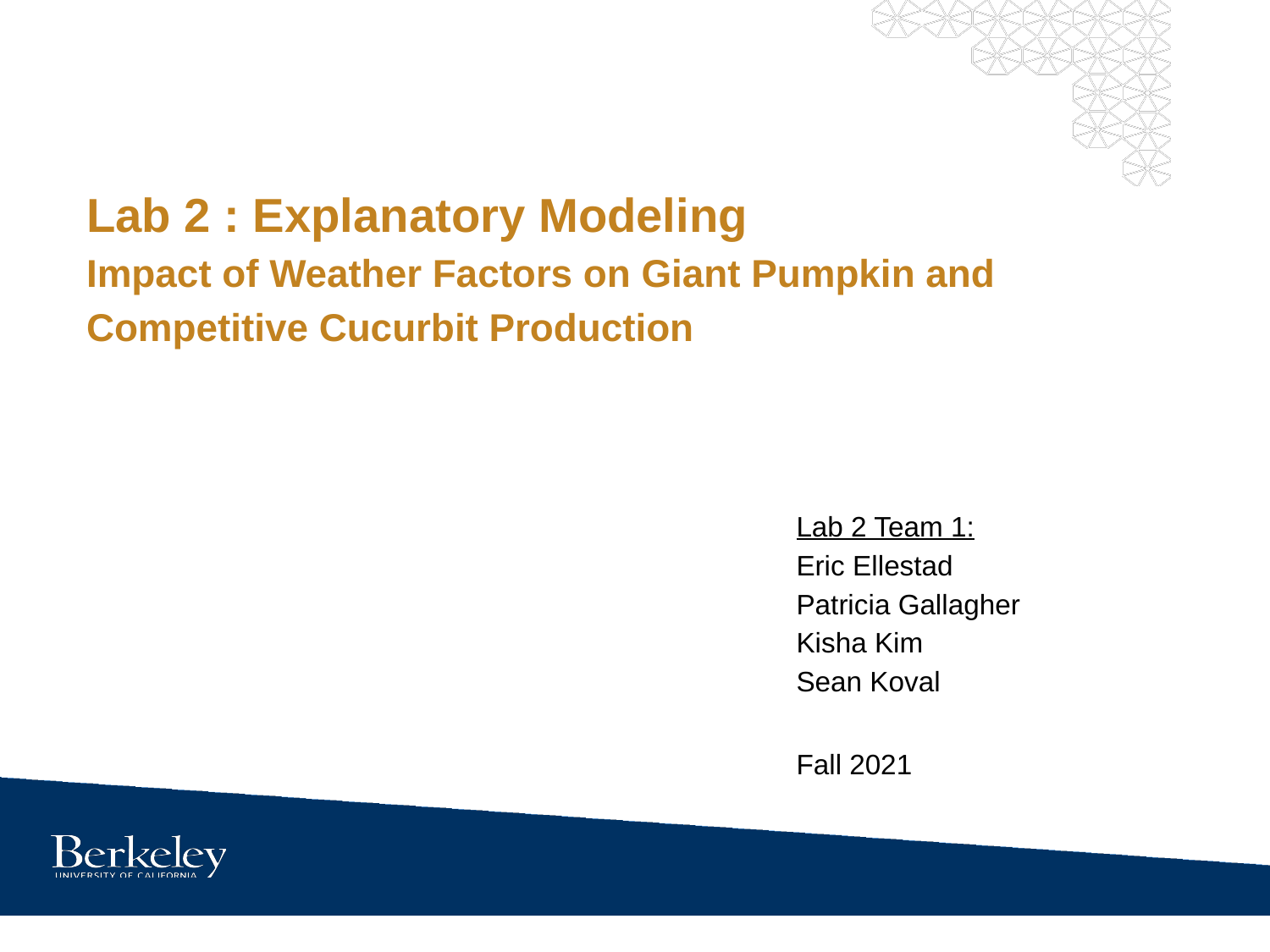

# Lab 2 : Explanatory Modeling
Impact of Weather Factors on Giant Pumpkin and Competitive Cucurbit Production

Lab 2 Team 1:
Eric Ellestad
Patricia Gallagher
Kisha Kim
Sean Koval

Fall 2021